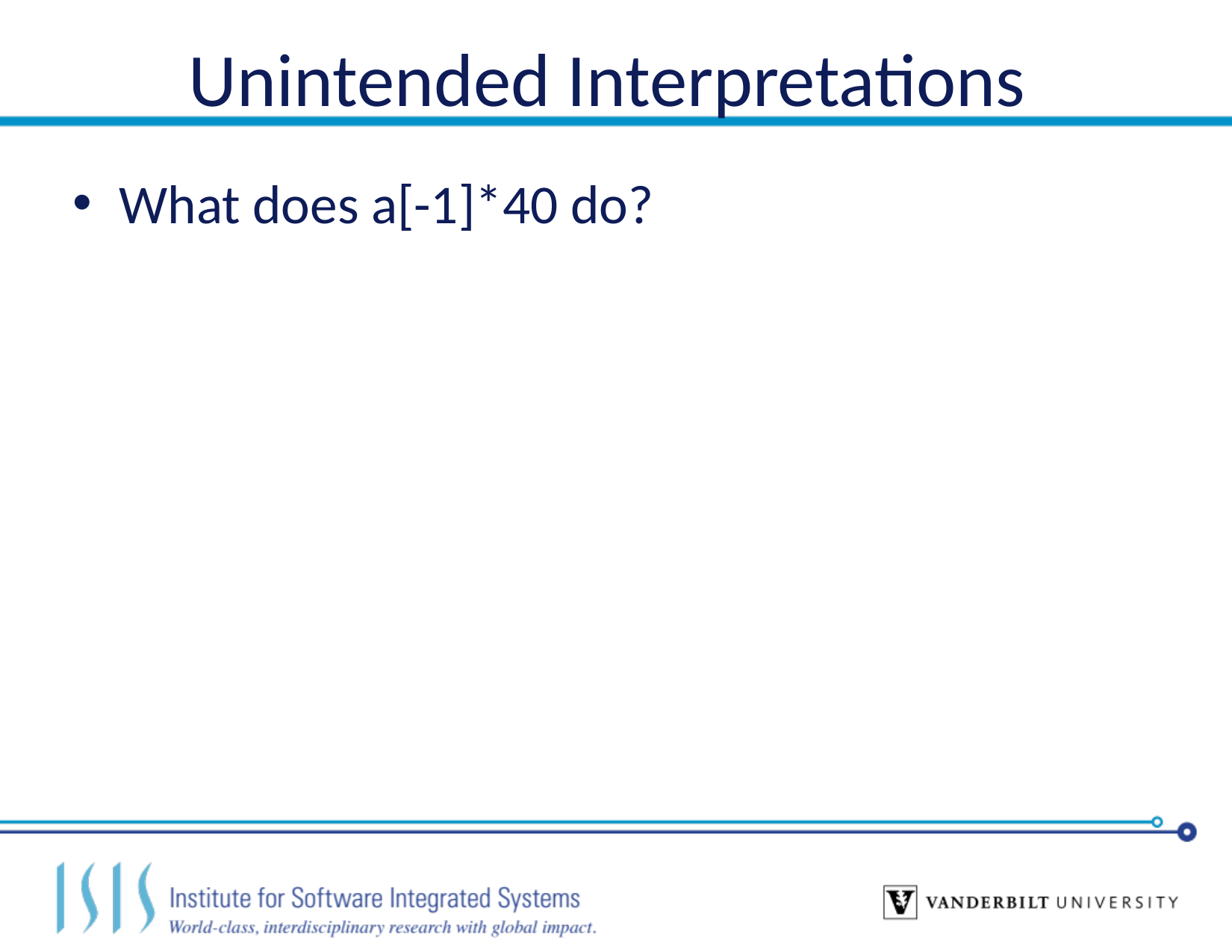

# Unintended Interpretations
What does a[-1]*40 do?